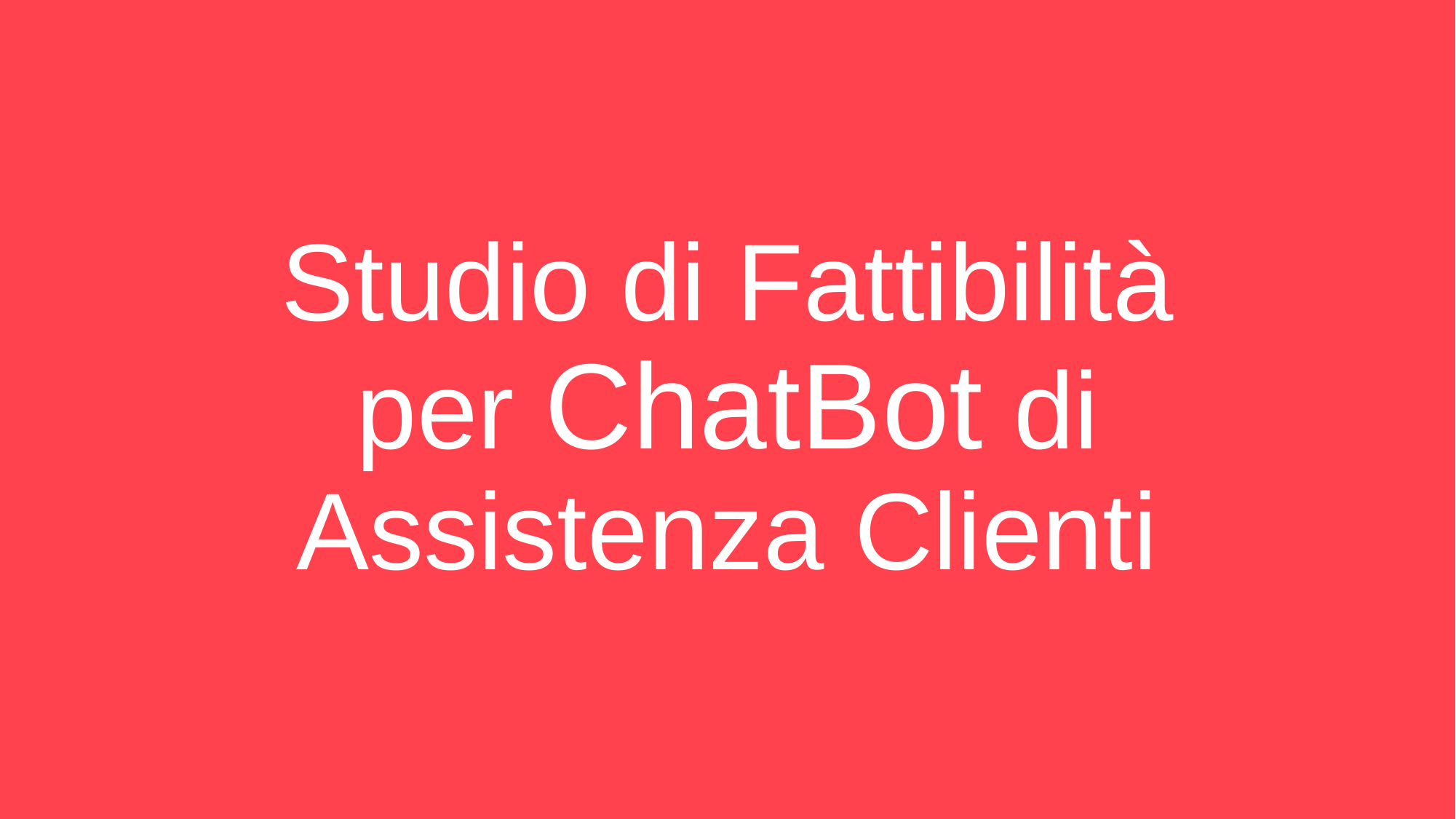

# Studio di Fattibilità per ChatBot di Assistenza Clienti